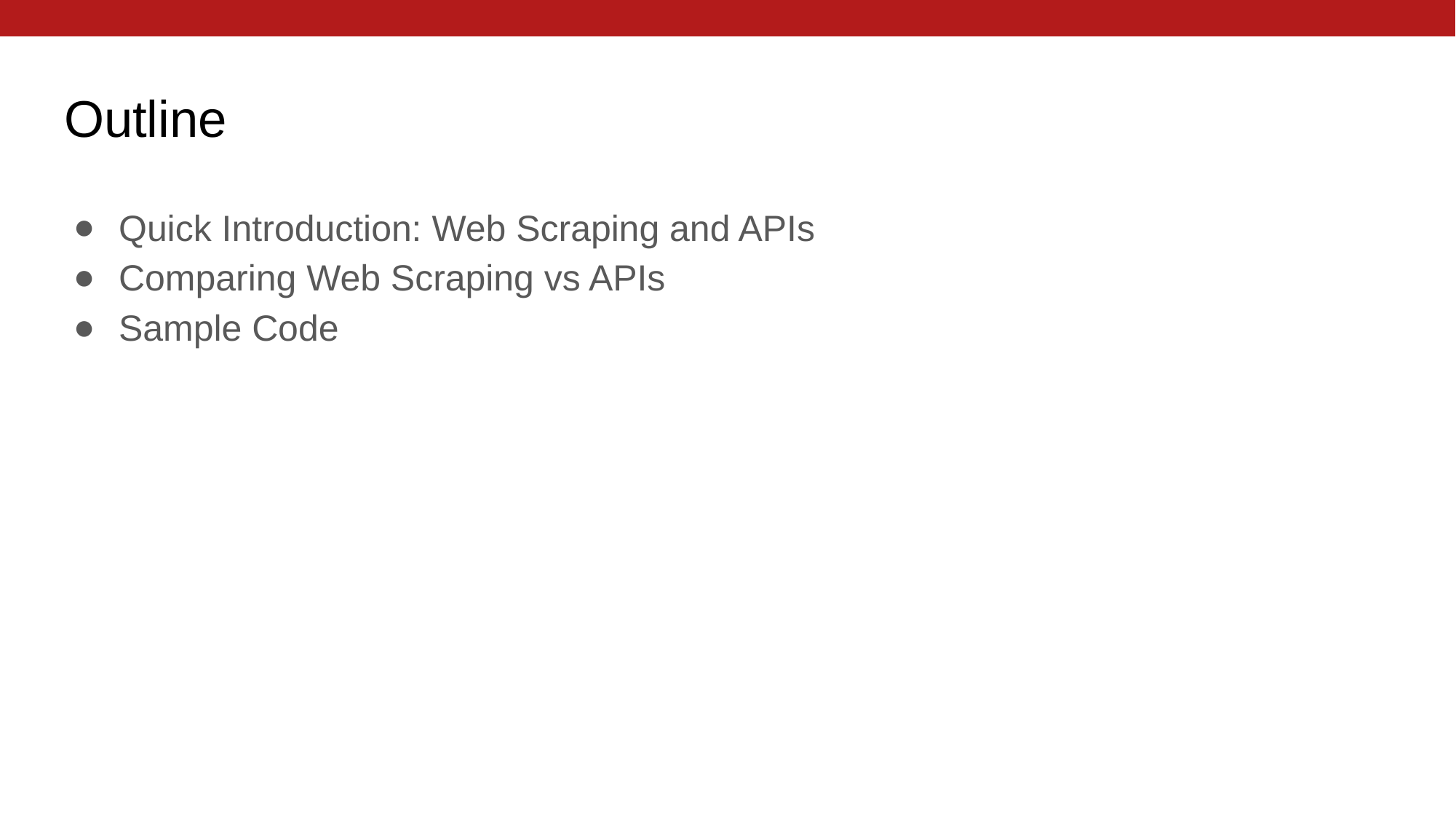

# Outline
Quick Introduction: Web Scraping and APIs
Comparing Web Scraping vs APIs
Sample Code